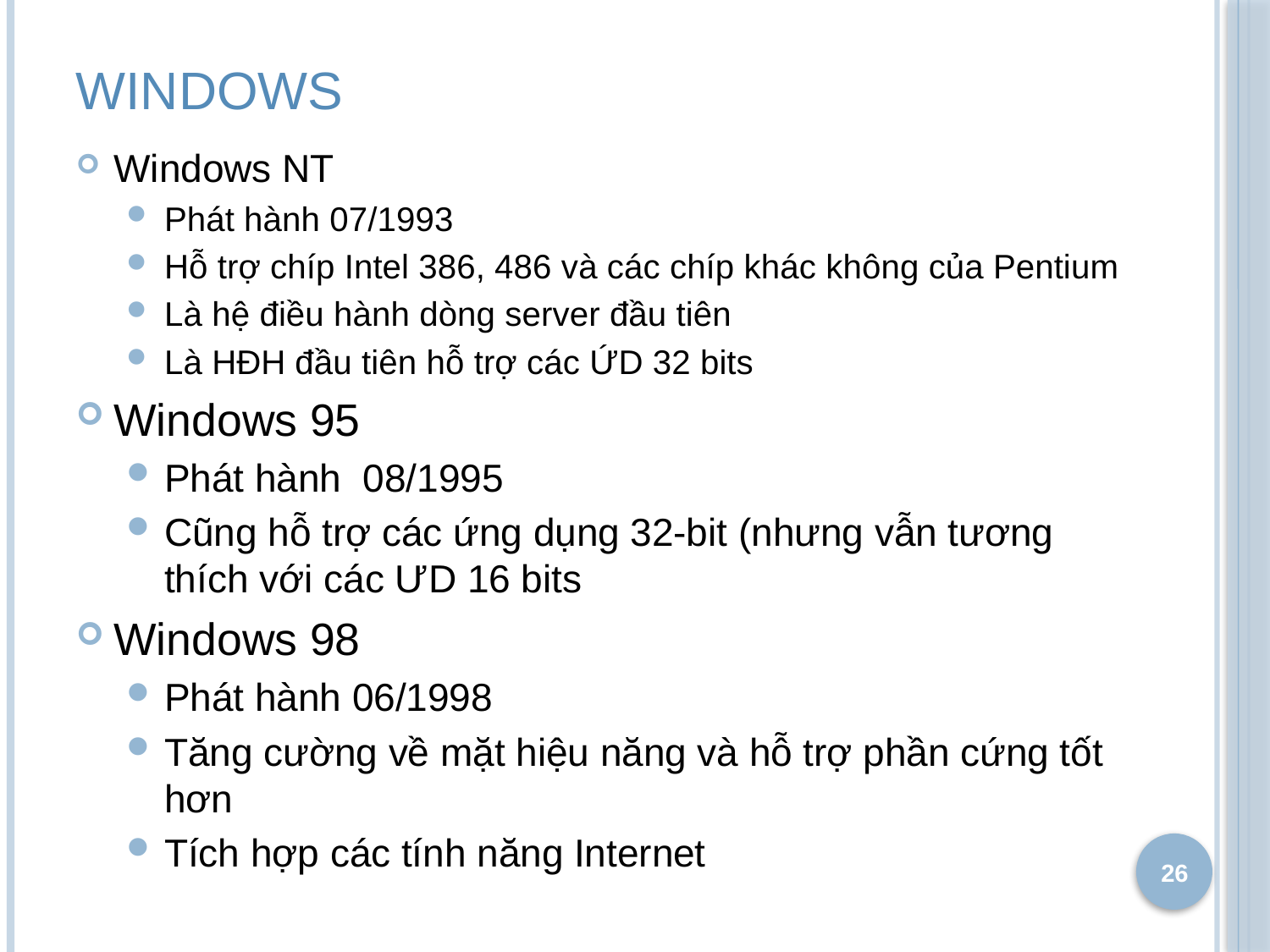

# Windows
Windows NT
Phát hành 07/1993
Hỗ trợ chíp Intel 386, 486 và các chíp khác không của Pentium
Là hệ điều hành dòng server đầu tiên
Là HĐH đầu tiên hỗ trợ các ỨD 32 bits
Windows 95
Phát hành  08/1995
Cũng hỗ trợ các ứng dụng 32-bit (nhưng vẫn tương thích với các ƯD 16 bits
Windows 98
Phát hành 06/1998
Tăng cường về mặt hiệu năng và hỗ trợ phần cứng tốt hơn
Tích hợp các tính năng Internet

26